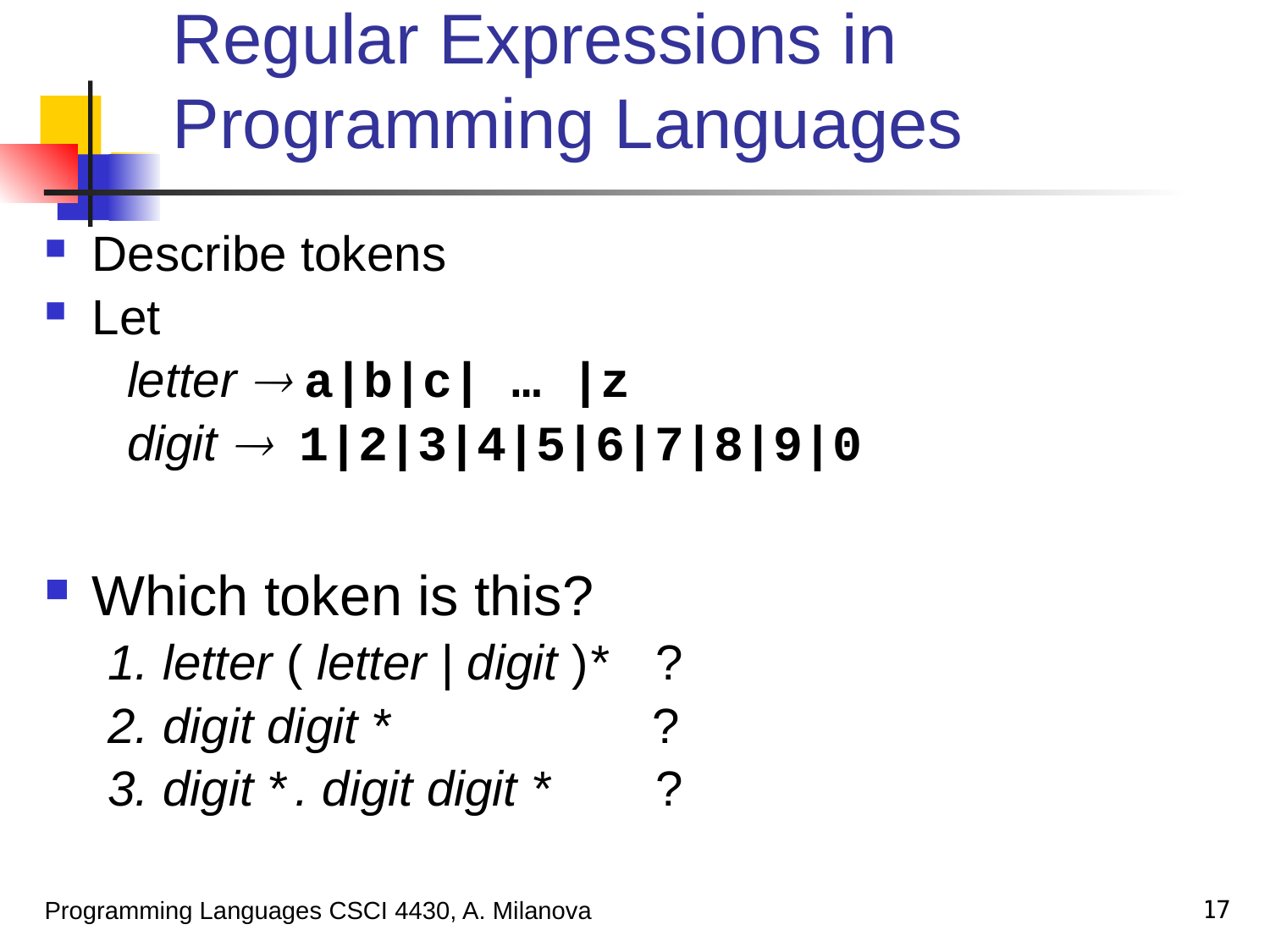

# Regular Expressions in Programming Languages
Describe tokens
Let
      letter → a|b|c| … |z
      digit →  1|2|3|4|5|6|7|8|9|0

Which token is this?
1. letter ( letter | digit )* 	?
2. digit digit *   	         ?
3. digit * . digit digit *  	?
17
Programming Languages CSCI 4430, A. Milanova